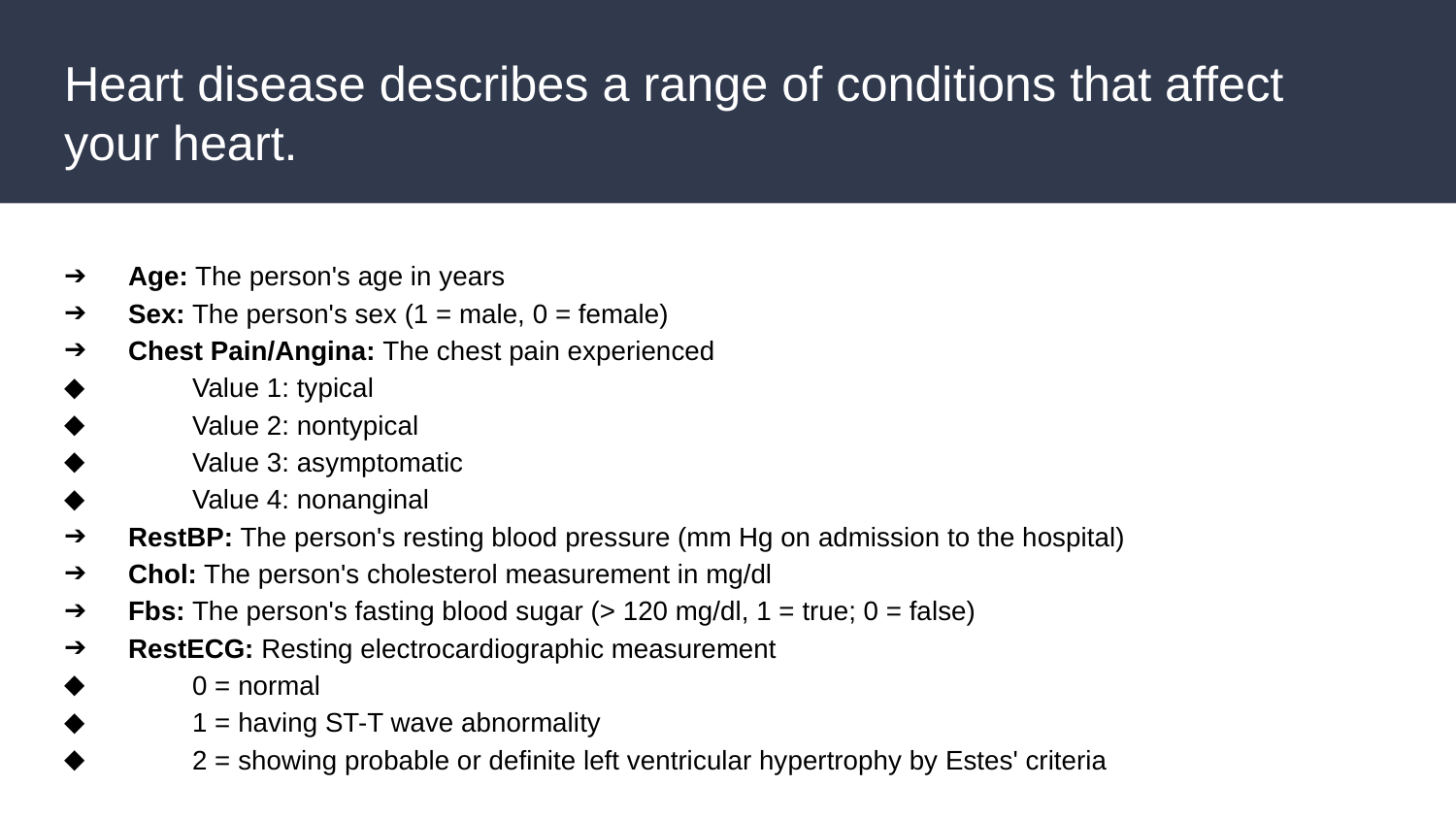

# Heart disease describes a range of conditions that affect your heart.
Age: The person's age in years
Sex: The person's sex (1 = male, 0 = female)
Chest Pain/Angina: The chest pain experienced
Value 1: typical
Value 2: nontypical
Value 3: asymptomatic
Value 4: nonanginal
RestBP: The person's resting blood pressure (mm Hg on admission to the hospital)
Chol: The person's cholesterol measurement in mg/dl
Fbs: The person's fasting blood sugar (> 120 mg/dl, 1 = true; 0 = false)
RestECG: Resting electrocardiographic measurement
0 = normal
1 = having ST-T wave abnormality
2 = showing probable or definite left ventricular hypertrophy by Estes' criteria